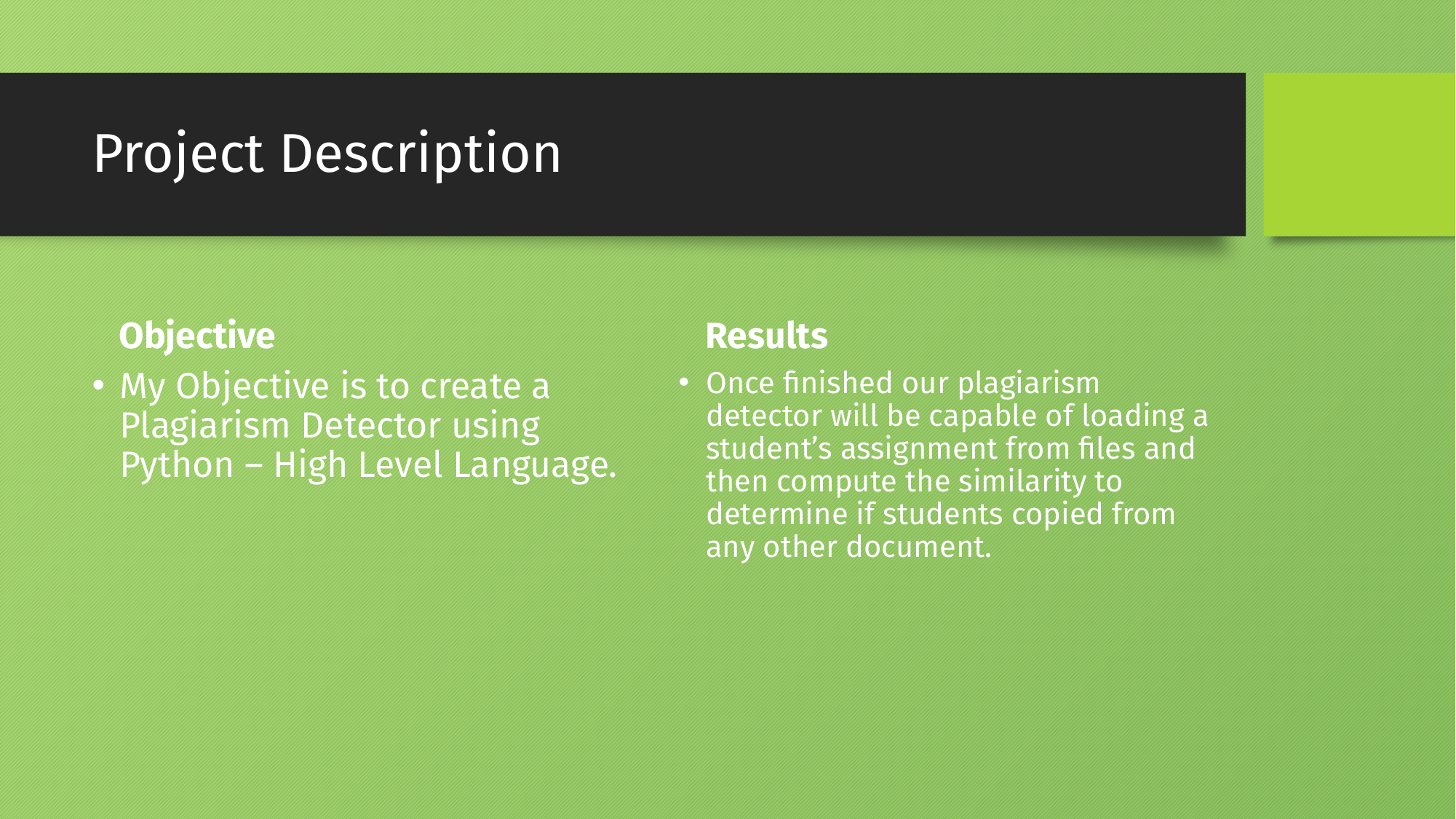

# Project Description
Objective
Results
My Objective is to create a Plagiarism Detector using Python – High Level Language.

Once finished our plagiarism detector will be capable of loading a student’s assignment from files and then compute the similarity to determine if students copied from any other document.